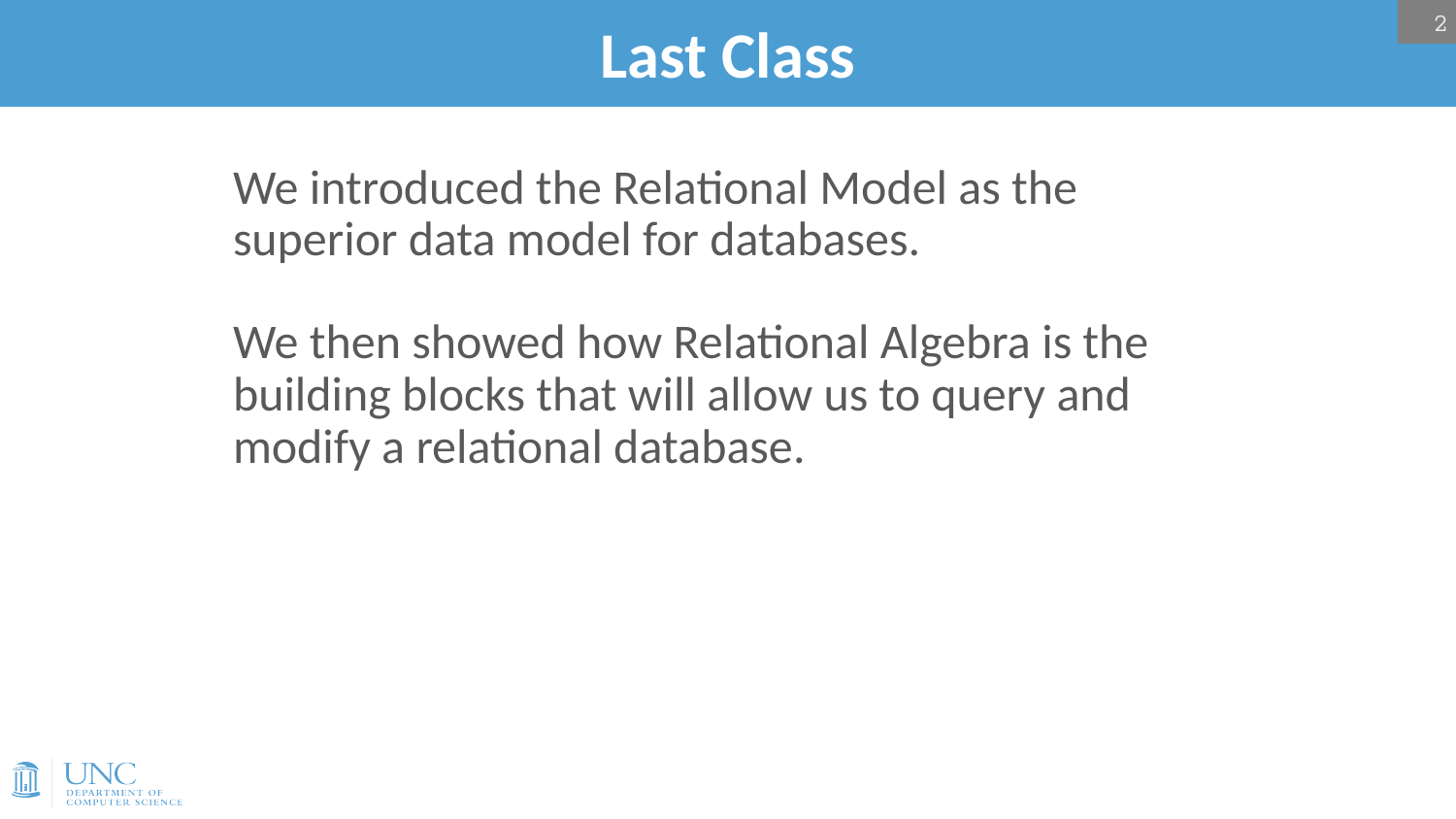

2
# Last Class
We introduced the Relational Model as the superior data model for databases.

We then showed how Relational Algebra is the building blocks that will allow us to query and modify a relational database.